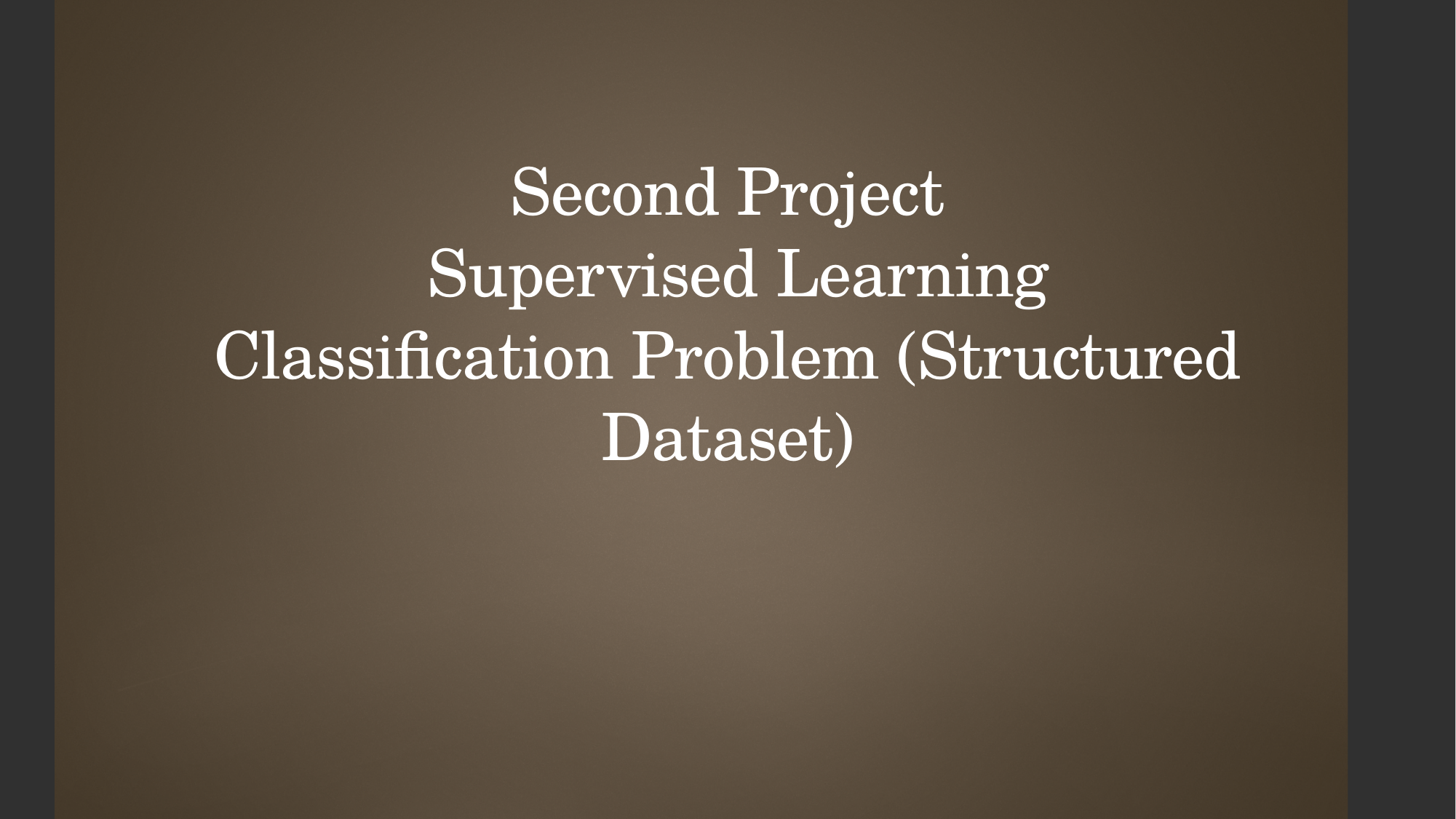

# Second Project  Supervised Learning Classification Problem (Structured Dataset)